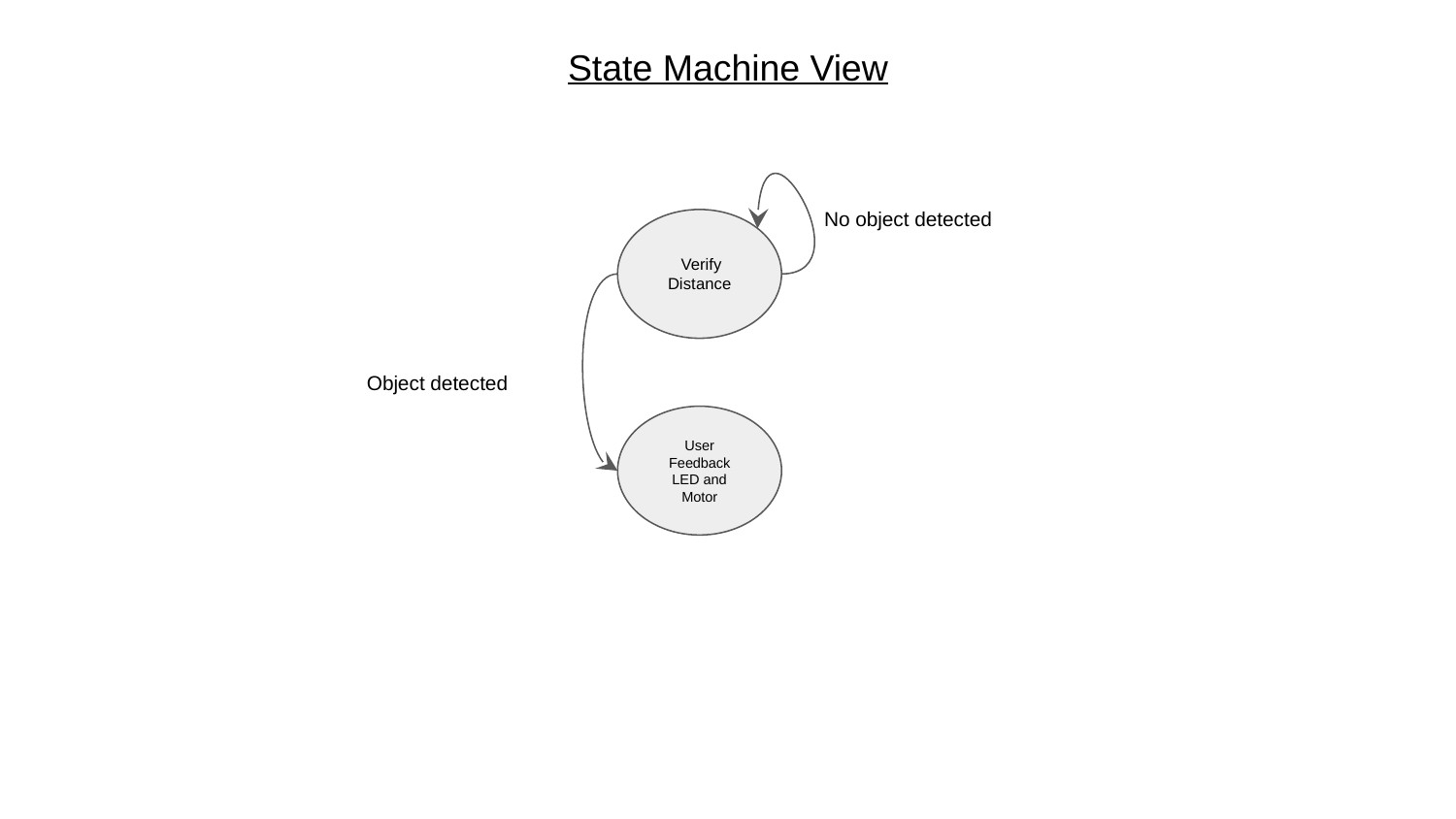

# State Machine View
No object detected
 Verify Distance
Object detected
User Feedback LED and Motor